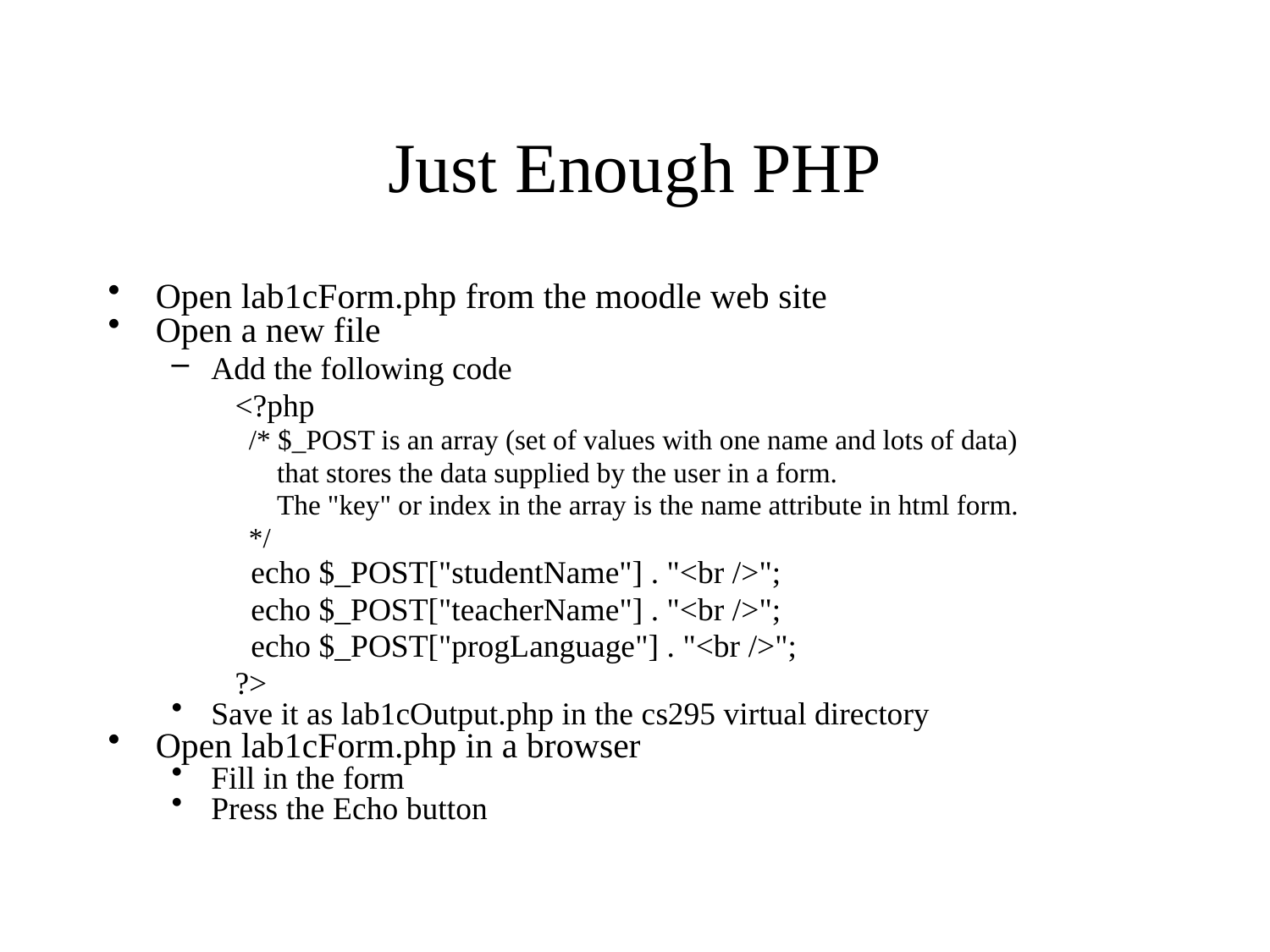

# Just Enough PHP
Open lab1cForm.php from the moodle web site
Open a new file
Add the following code
<?php
  /* $_POST is an array (set of values with one name and lots of data)
      that stores the data supplied by the user in a form.
      The "key" or index in the array is the name attribute in html form.
  */
  echo $_POST["studentName"] . "<br />";
  echo $_POST["teacherName"] . "<br />";
  echo $_POST["progLanguage"] . "<br />";
?>
Save it as lab1cOutput.php in the cs295 virtual directory
Open lab1cForm.php in a browser
Fill in the form
Press the Echo button